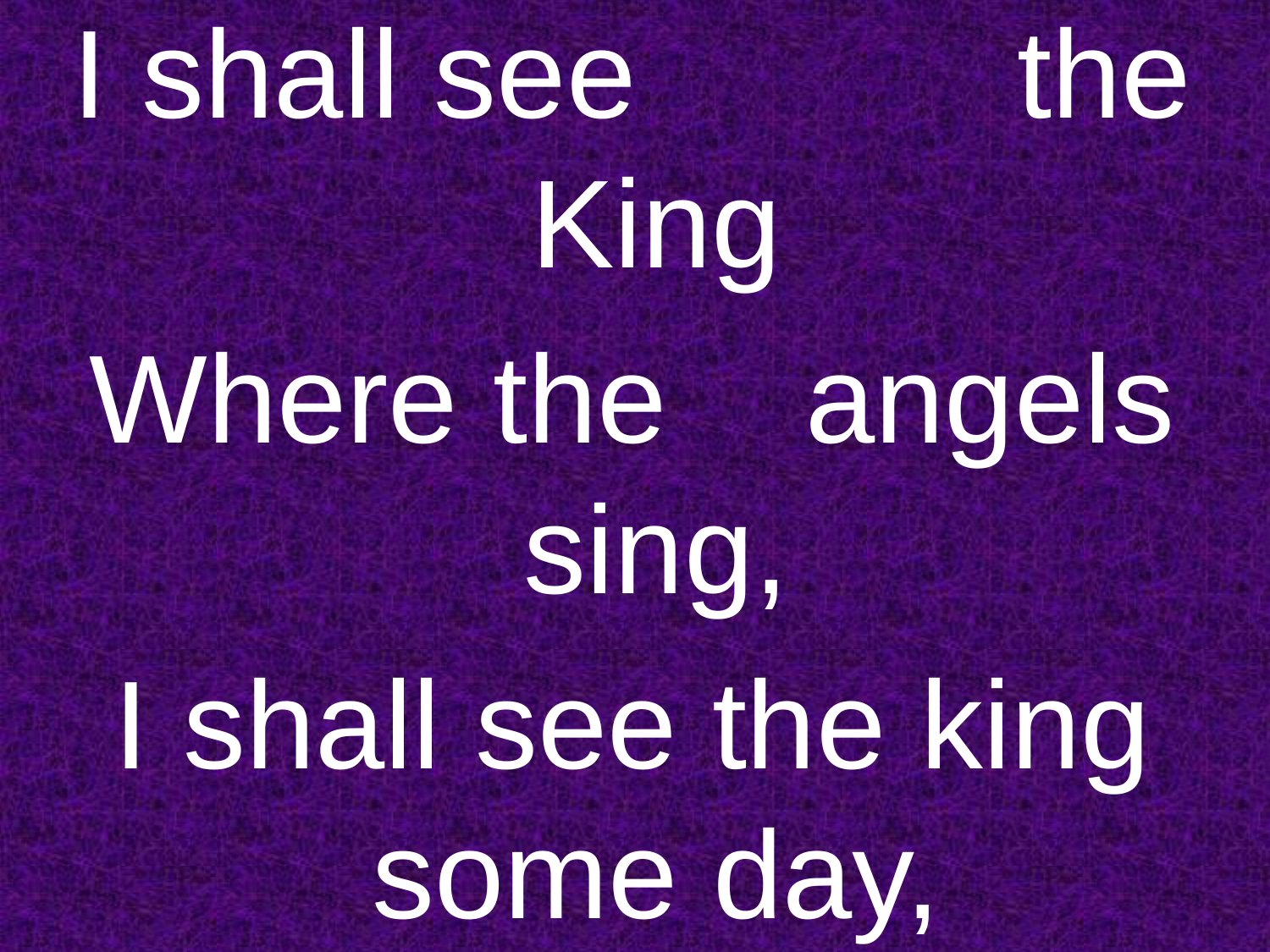

I shall see           the King
Where the    angels sing,
I shall see the king some day,